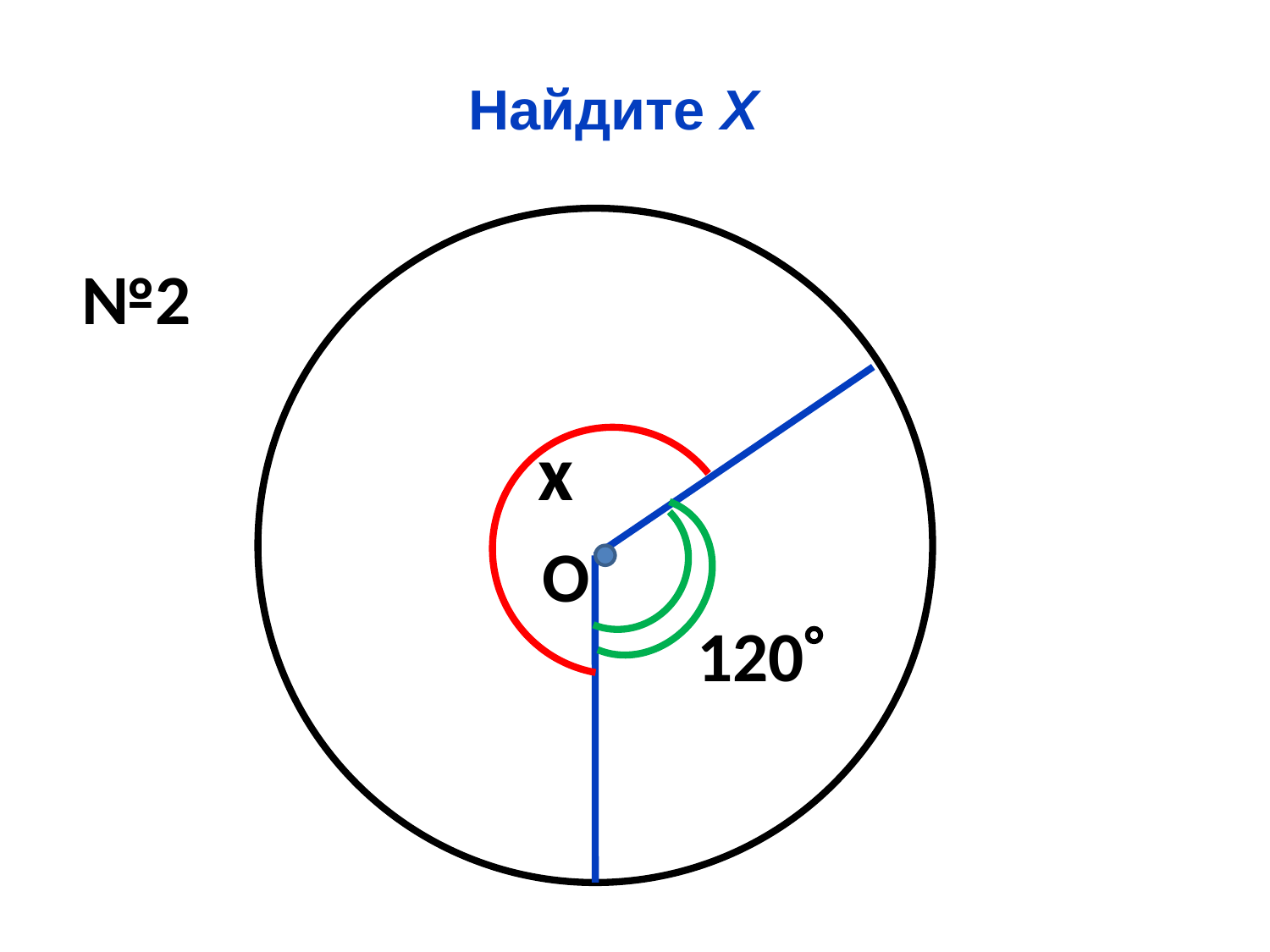

# Найдите Х

№2
x

О

120°